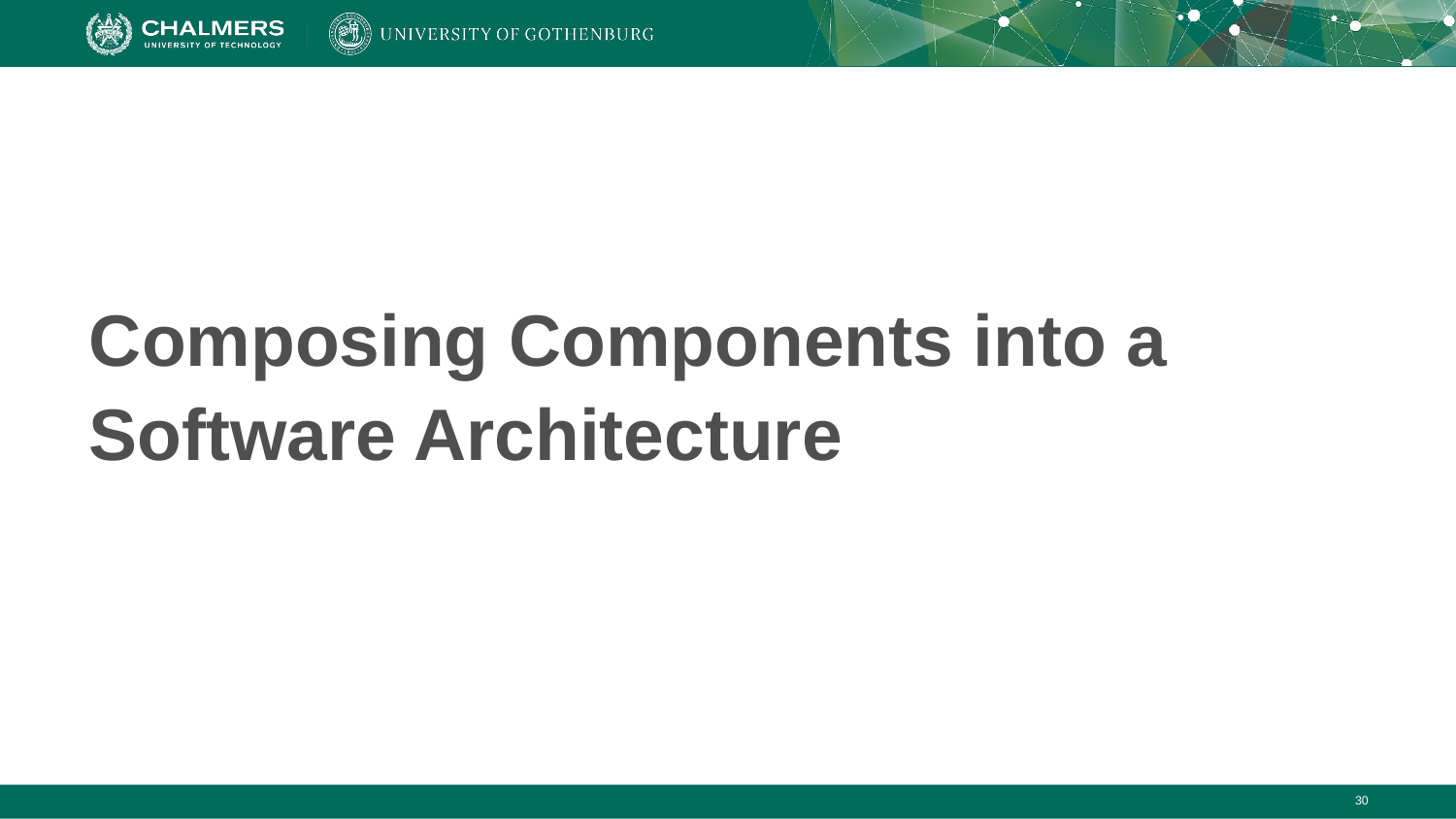

# Composing Components into a Software Architecture
30